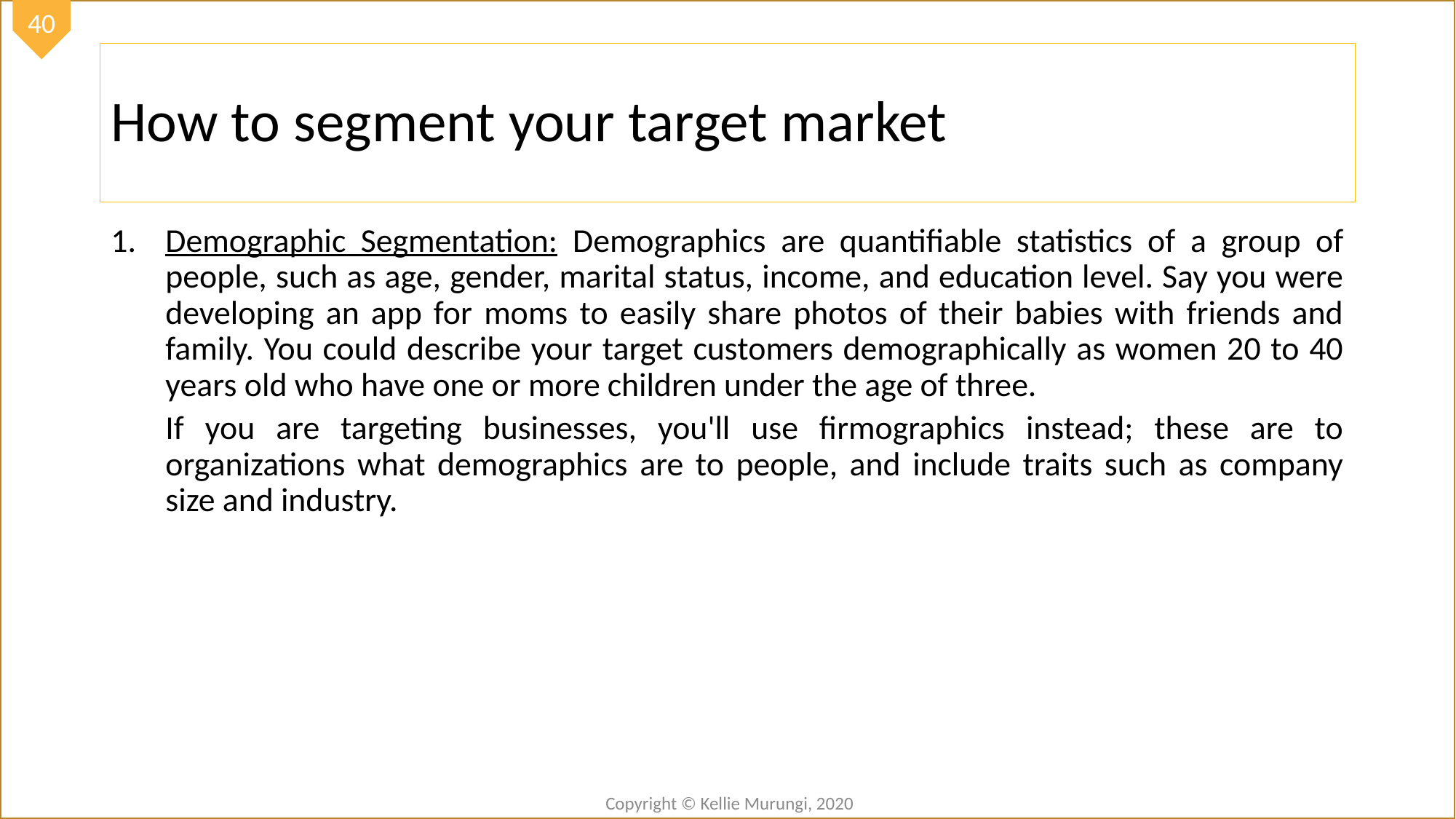

# How to segment your target market
Demographic Segmentation: Demographics are quantifiable statistics of a group of people, such as age, gender, marital status, income, and education level. Say you were developing an app for moms to easily share photos of their babies with friends and family. You could describe your target customers demographically as women 20 to 40 years old who have one or more children under the age of three.
If you are targeting businesses, you'll use firmographics instead; these are to organizations what demographics are to people, and include traits such as company size and industry.